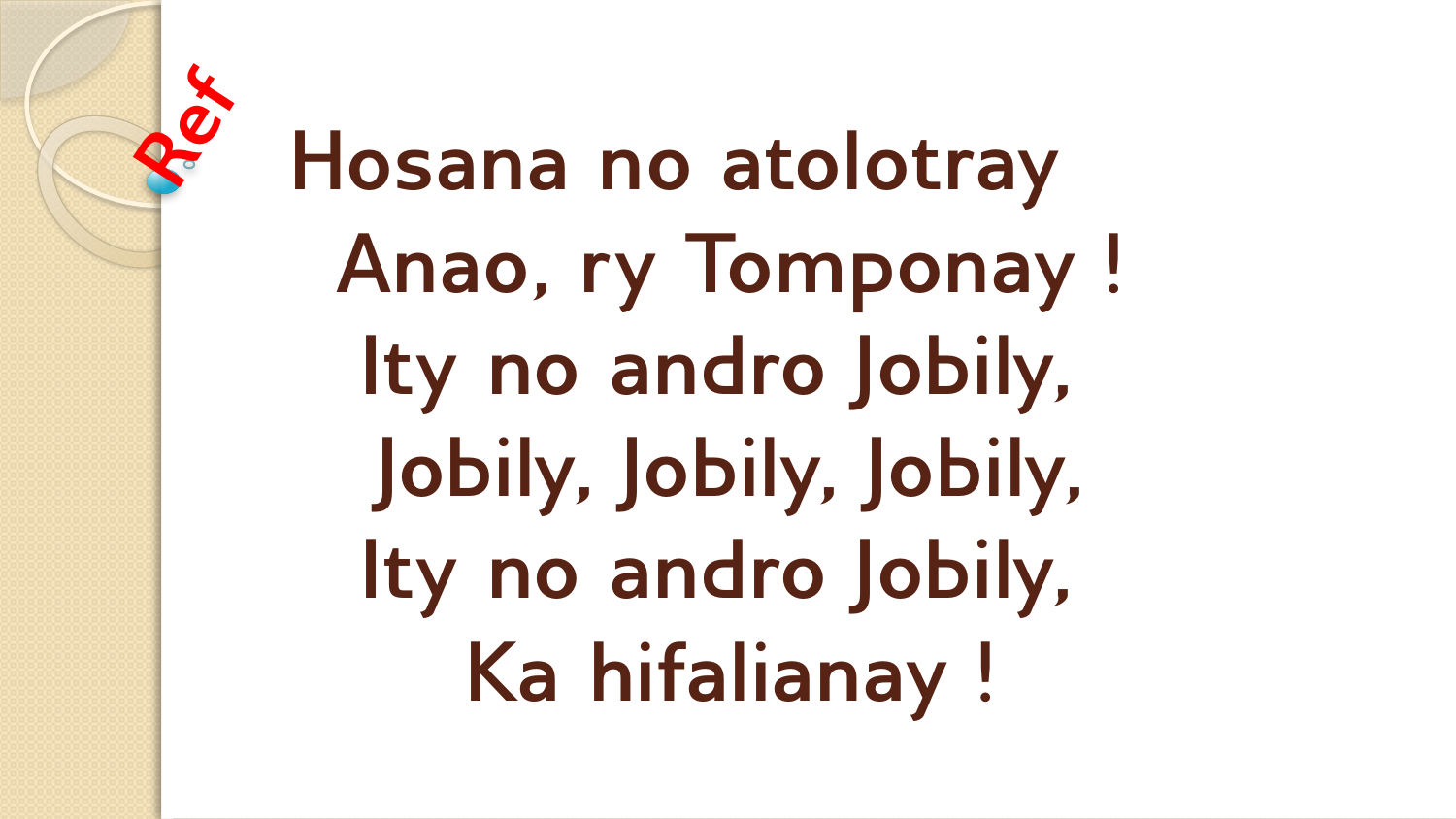

Ref
# Hosana no atolotray Anao, ry Tomponay ! Ity no andro Jobily, Jobily, Jobily, Jobily, Ity no andro Jobily, Ka hifalianay !